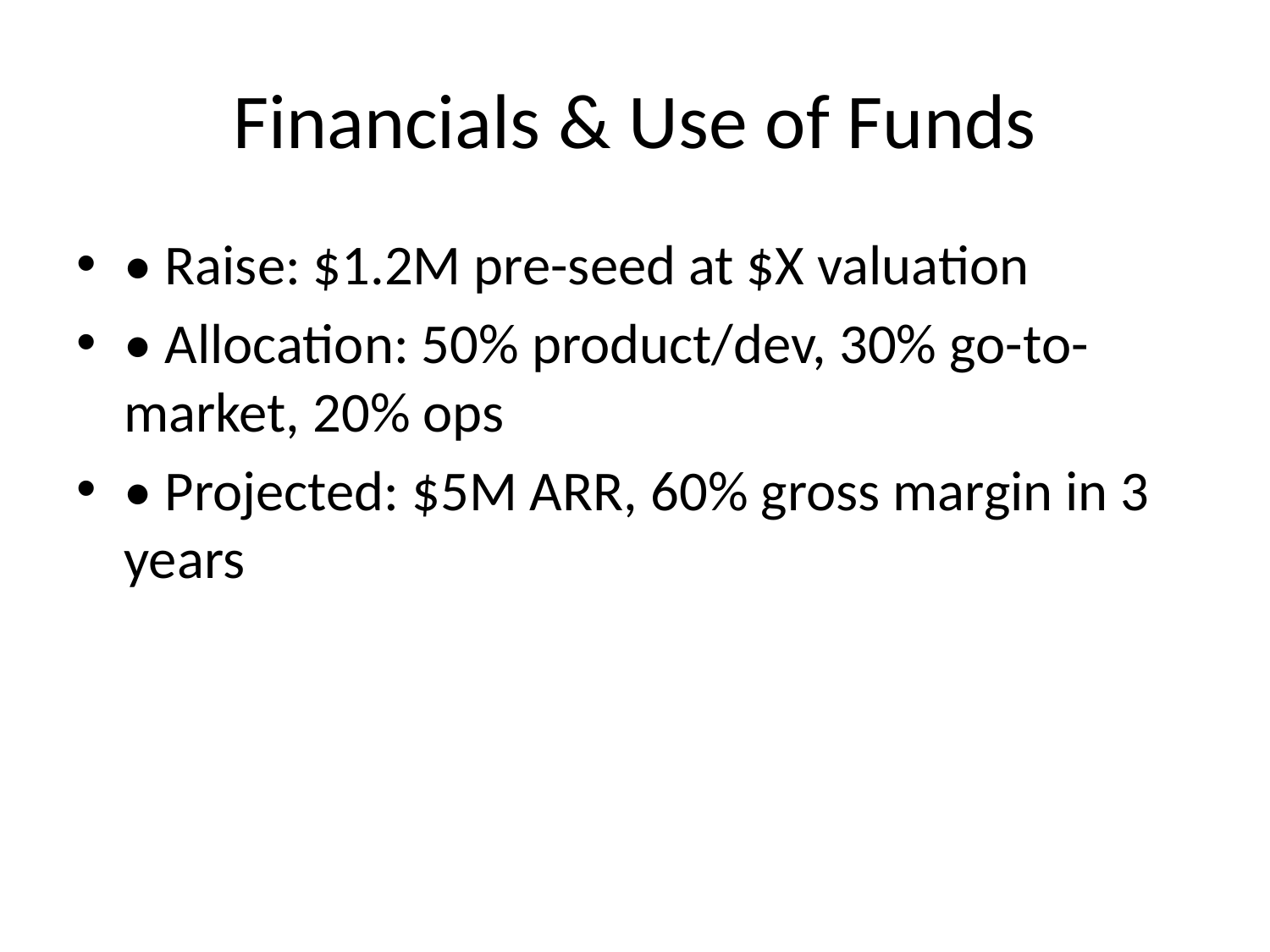

# Financials & Use of Funds
• Raise: $1.2M pre-seed at $X valuation
• Allocation: 50% product/dev, 30% go-to-market, 20% ops
• Projected: $5M ARR, 60% gross margin in 3 years